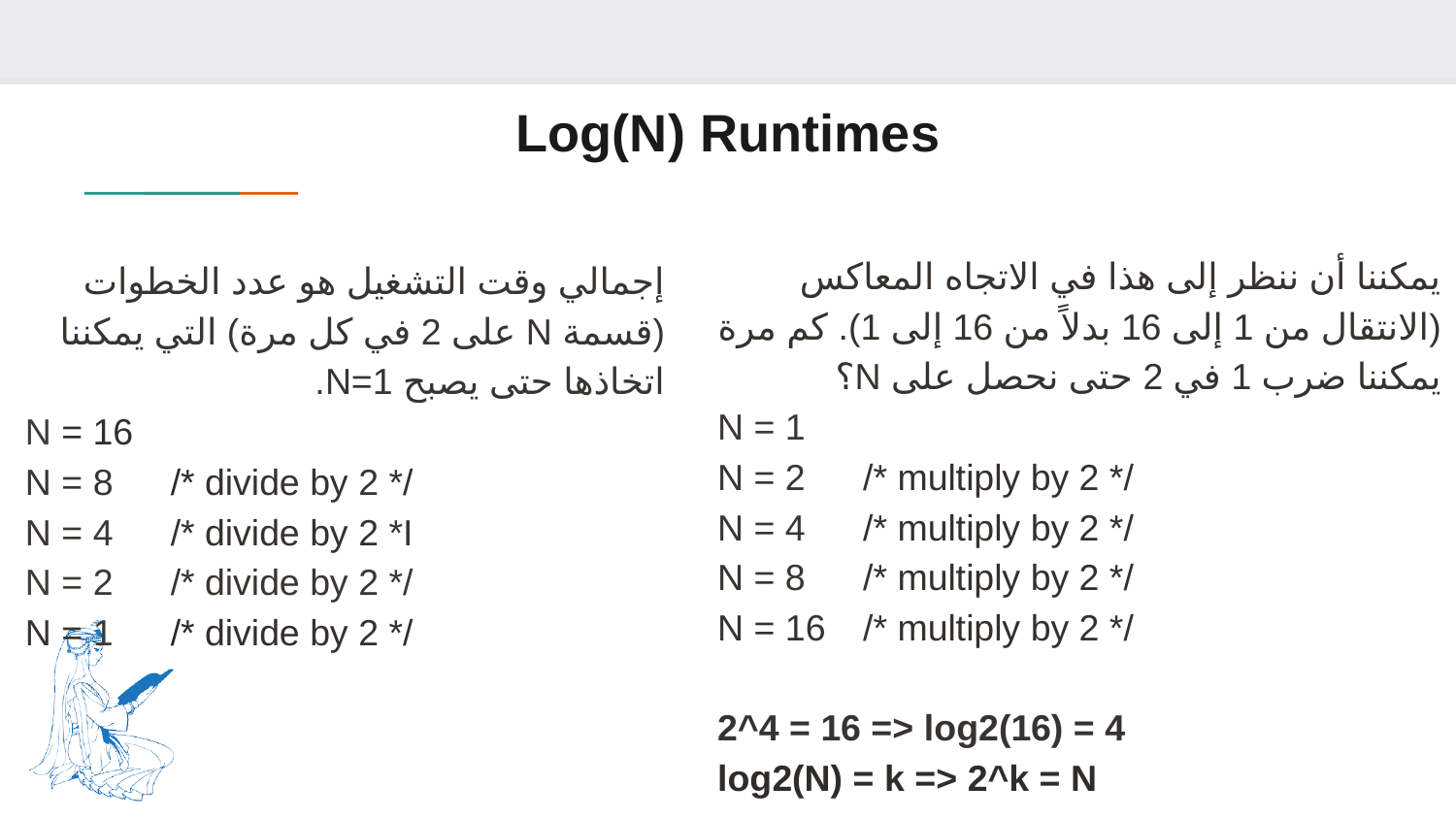

# Log(N) Runtimes
يمكننا أن ننظر إلى هذا في الاتجاه المعاكس (الانتقال من 1 إلى 16 بدلاً من 16 إلى 1). كم مرة يمكننا ضرب 1 في 2 حتى نحصل على N؟
N = 1
N = 2	/* multiply by 2 */
N = 4	/* multiply by 2 */
N = 8	/* multiply by 2 */
N = 16	/* multiply by 2 */

2^4 = 16 => log2(16) = 4
log2(N) = k => 2^k = N

إجمالي وقت التشغيل هو عدد الخطوات (قسمة N على 2 في كل مرة) التي يمكننا اتخاذها حتى يصبح N=1.
N = 16
N = 8 	/* divide by 2 */
N = 4 	/* divide by 2 *I
N = 2 	/* divide by 2 */
N = 1 	/* divide by 2 */